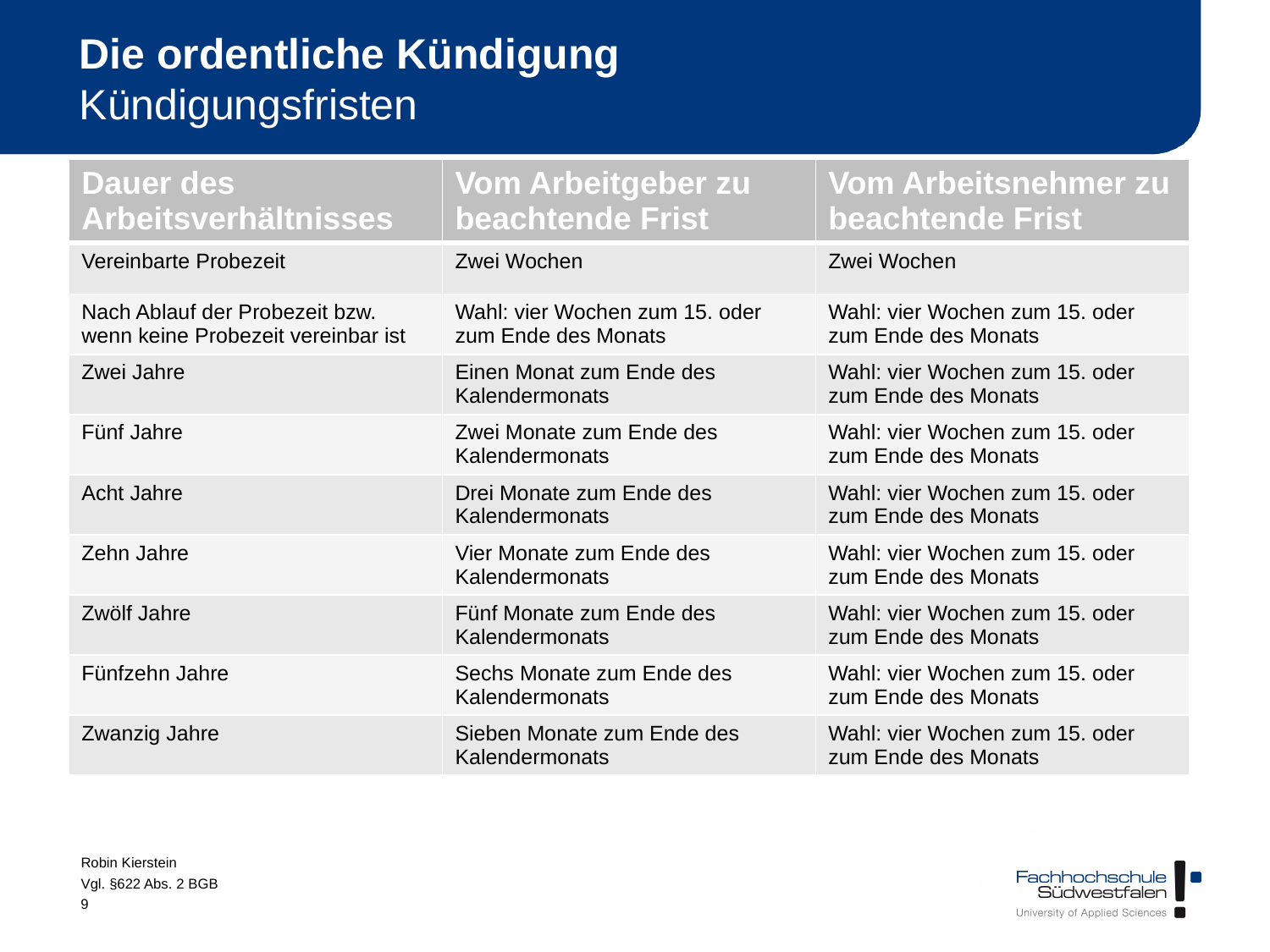

# Die ordentliche Kündigung Kündigungsfristen
| Dauer des Arbeitsverhältnisses | Vom Arbeitgeber zu beachtende Frist | Vom Arbeitsnehmer zu beachtende Frist |
| --- | --- | --- |
| Vereinbarte Probezeit | Zwei Wochen | Zwei Wochen |
| Nach Ablauf der Probezeit bzw. wenn keine Probezeit vereinbar ist | Wahl: vier Wochen zum 15. oder zum Ende des Monats | Wahl: vier Wochen zum 15. oder zum Ende des Monats |
| Zwei Jahre | Einen Monat zum Ende des Kalendermonats | Wahl: vier Wochen zum 15. oder zum Ende des Monats |
| Fünf Jahre | Zwei Monate zum Ende des Kalendermonats | Wahl: vier Wochen zum 15. oder zum Ende des Monats |
| Acht Jahre | Drei Monate zum Ende des Kalendermonats | Wahl: vier Wochen zum 15. oder zum Ende des Monats |
| Zehn Jahre | Vier Monate zum Ende des Kalendermonats | Wahl: vier Wochen zum 15. oder zum Ende des Monats |
| Zwölf Jahre | Fünf Monate zum Ende des Kalendermonats | Wahl: vier Wochen zum 15. oder zum Ende des Monats |
| Fünfzehn Jahre | Sechs Monate zum Ende des Kalendermonats | Wahl: vier Wochen zum 15. oder zum Ende des Monats |
| Zwanzig Jahre | Sieben Monate zum Ende des Kalendermonats | Wahl: vier Wochen zum 15. oder zum Ende des Monats |
Robin Kierstein
Vgl. §622 Abs. 2 BGB